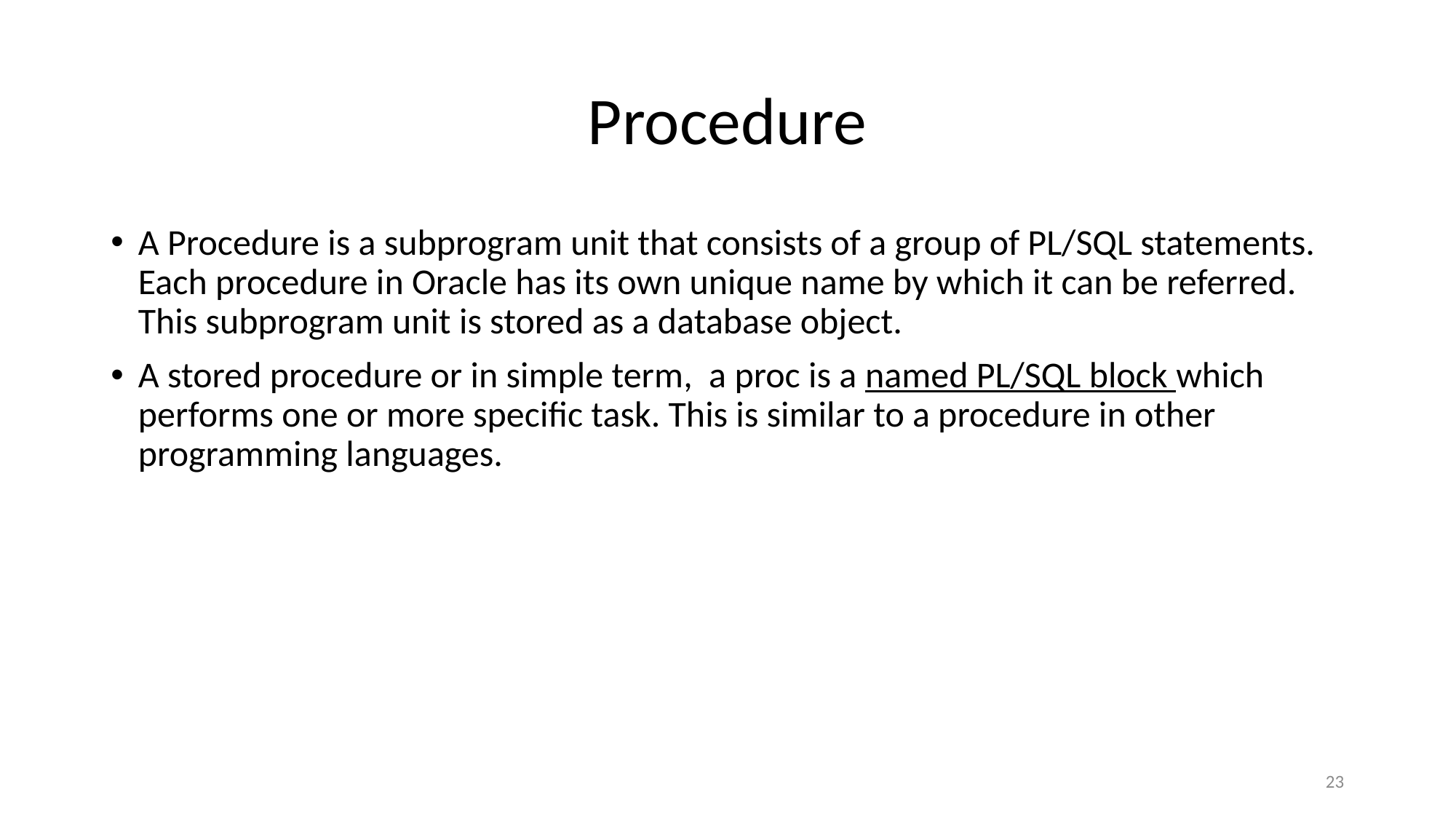

# Procedure
A Procedure is a subprogram unit that consists of a group of PL/SQL statements. Each procedure in Oracle has its own unique name by which it can be referred. This subprogram unit is stored as a database object.
A stored procedure or in simple term,  a proc is a named PL/SQL block which performs one or more specific task. This is similar to a procedure in other programming languages.

23